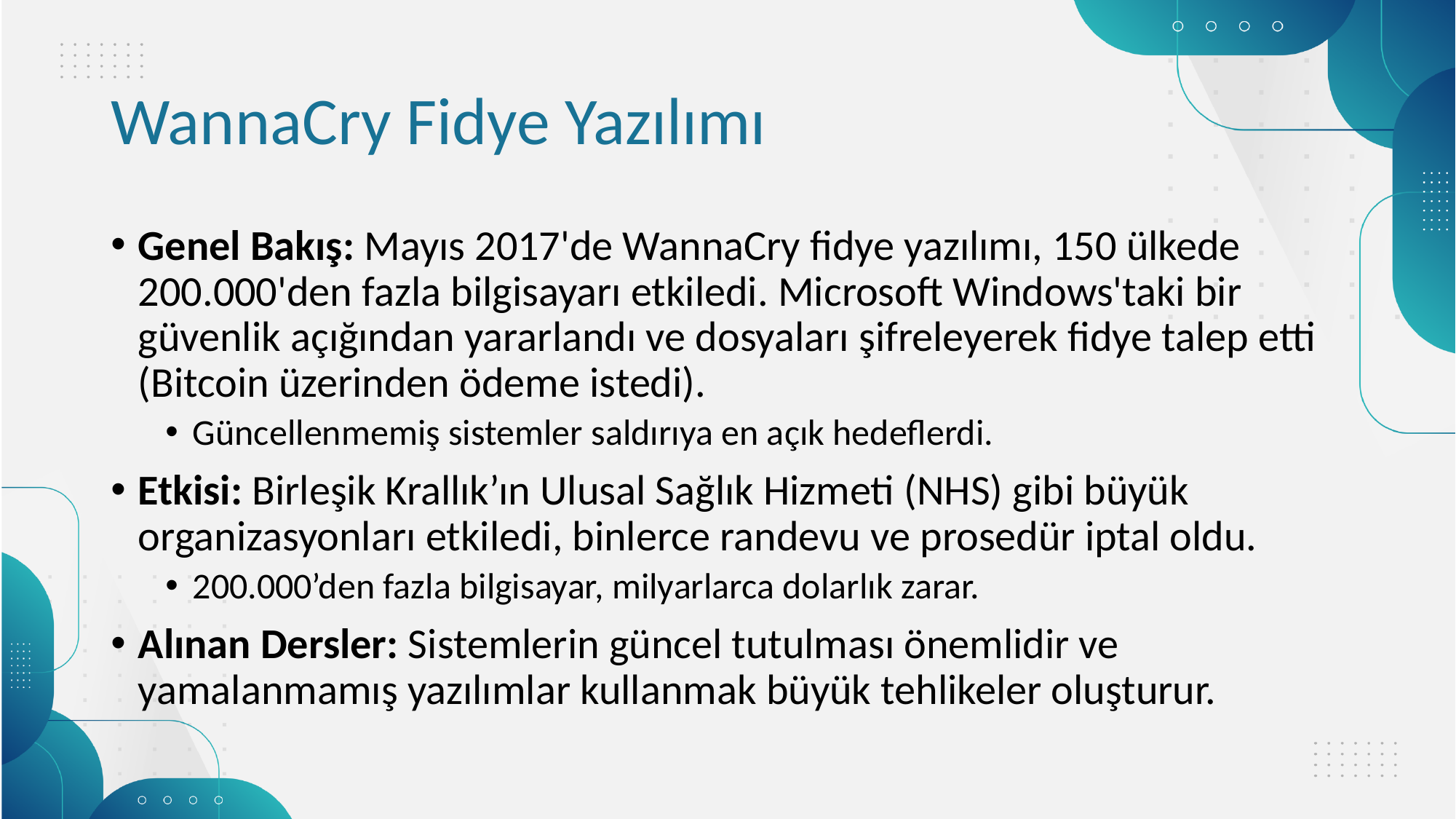

# WannaCry Fidye Yazılımı
Genel Bakış: Mayıs 2017'de WannaCry fidye yazılımı, 150 ülkede 200.000'den fazla bilgisayarı etkiledi. Microsoft Windows'taki bir güvenlik açığından yararlandı ve dosyaları şifreleyerek fidye talep etti (Bitcoin üzerinden ödeme istedi).
Güncellenmemiş sistemler saldırıya en açık hedeflerdi.
Etkisi: Birleşik Krallık’ın Ulusal Sağlık Hizmeti (NHS) gibi büyük organizasyonları etkiledi, binlerce randevu ve prosedür iptal oldu.
200.000’den fazla bilgisayar, milyarlarca dolarlık zarar.
Alınan Dersler: Sistemlerin güncel tutulması önemlidir ve yamalanmamış yazılımlar kullanmak büyük tehlikeler oluşturur.